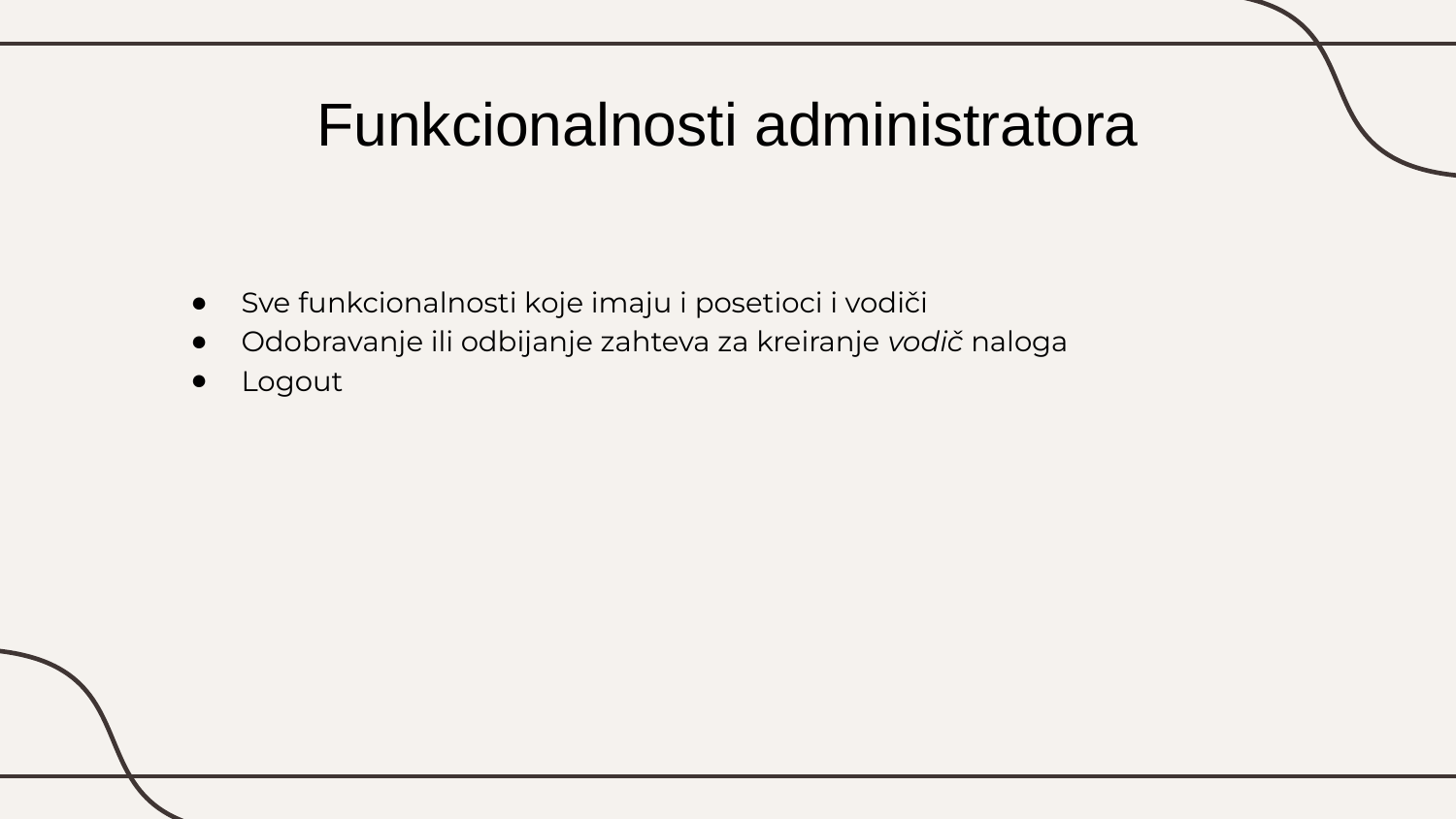

# Funkcionalnosti administratora
Sve funkcionalnosti koje imaju i posetioci i vodiči
Odobravanje ili odbijanje zahteva za kreiranje vodič naloga
Logout